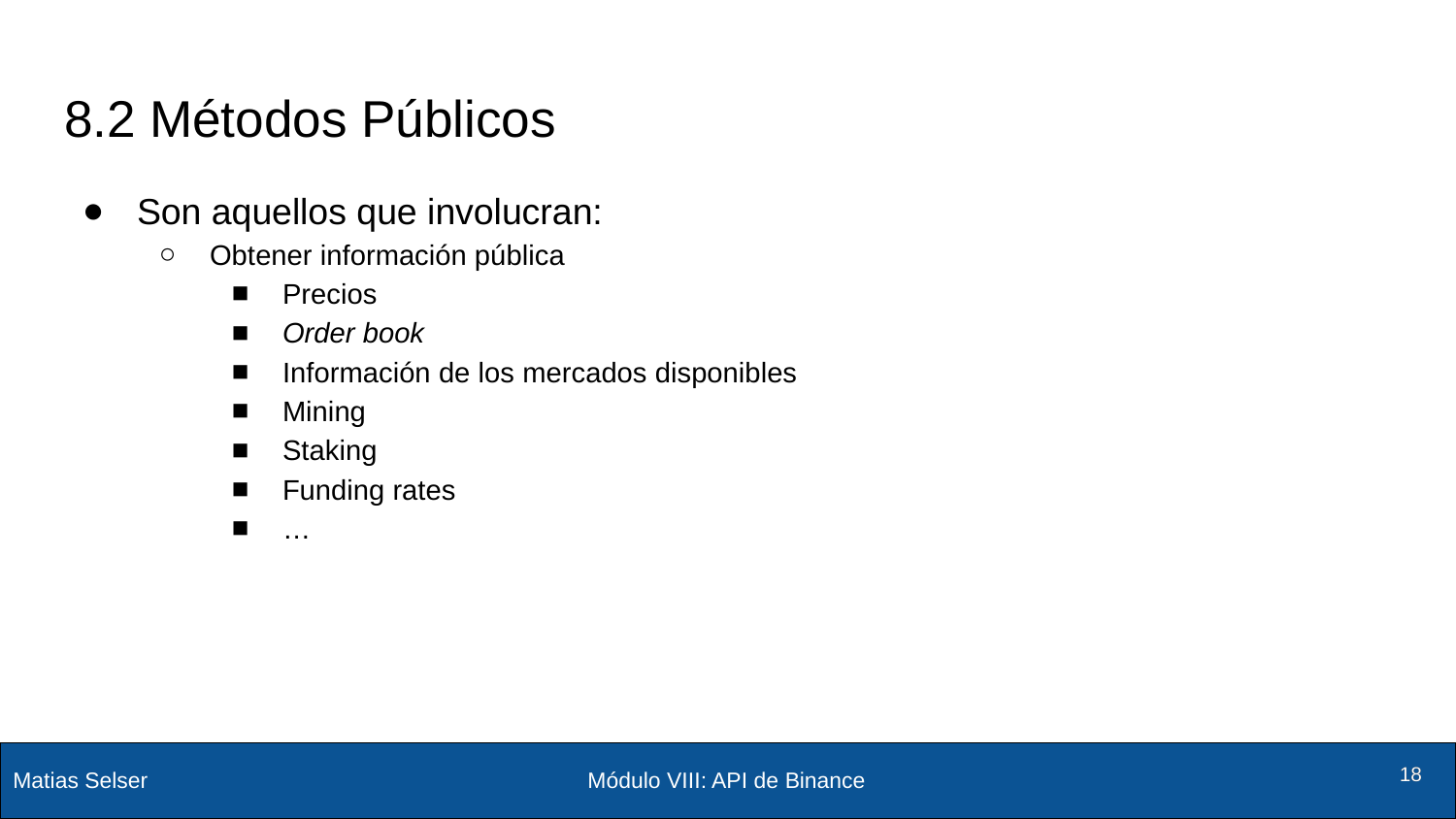

# 8.2 Métodos Públicos
Son aquellos que involucran:
Obtener información pública
Precios
Order book
Información de los mercados disponibles
Mining
Staking
Funding rates
…
Módulo VIII: API de Binance
18
18